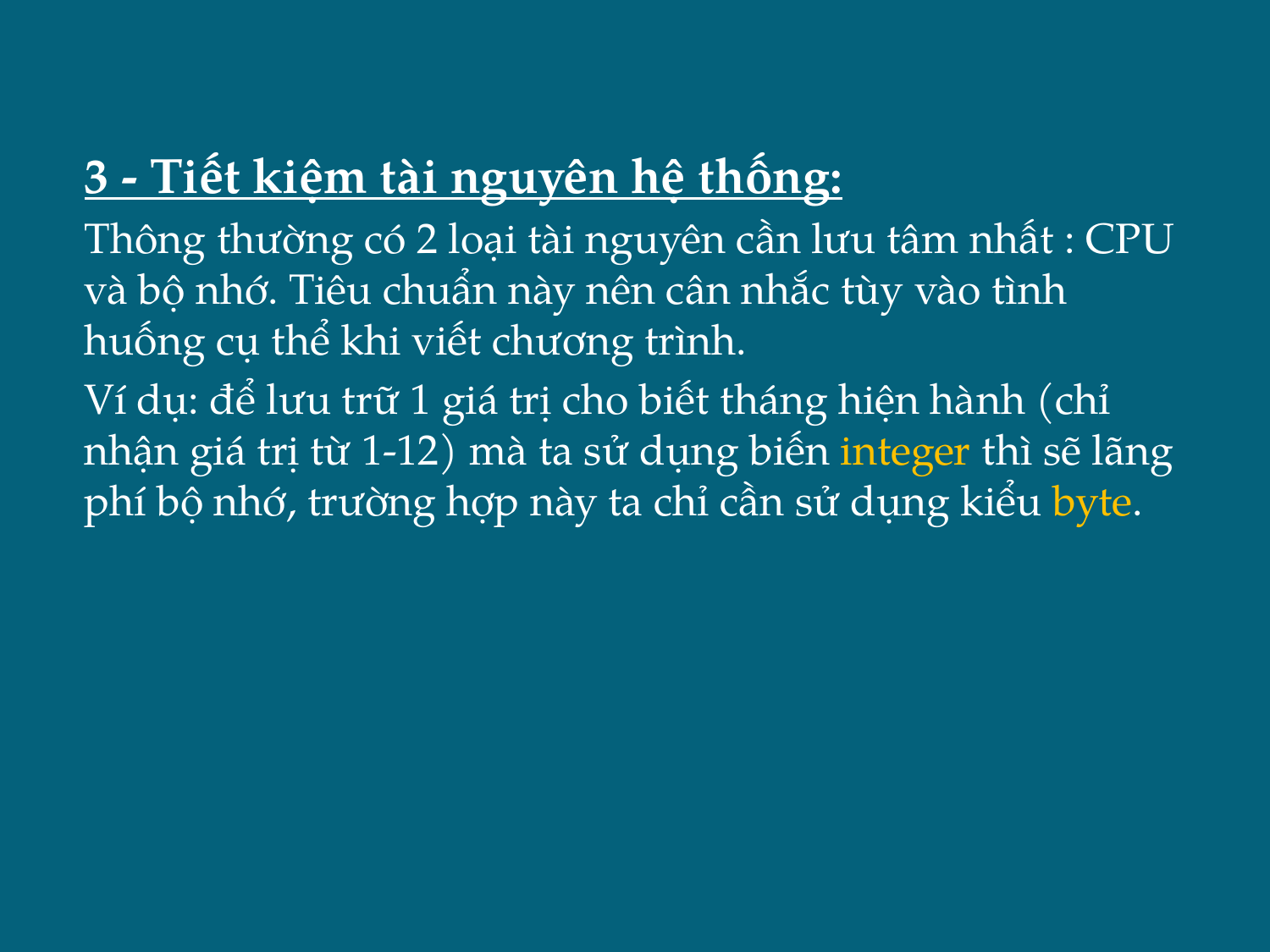

3 - Tiết kiệm tài nguyên hệ thống:
Thông thường có 2 loại tài nguyên cần lưu tâm nhất : CPU và bộ nhớ. Tiêu chuẩn này nên cân nhắc tùy vào tình huống cụ thể khi viết chương trình.
Ví dụ: để lưu trữ 1 giá trị cho biết tháng hiện hành (chỉ nhận giá trị từ 1-12) mà ta sử dụng biến integer thì sẽ lãng phí bộ nhớ, trường hợp này ta chỉ cần sử dụng kiểu byte.